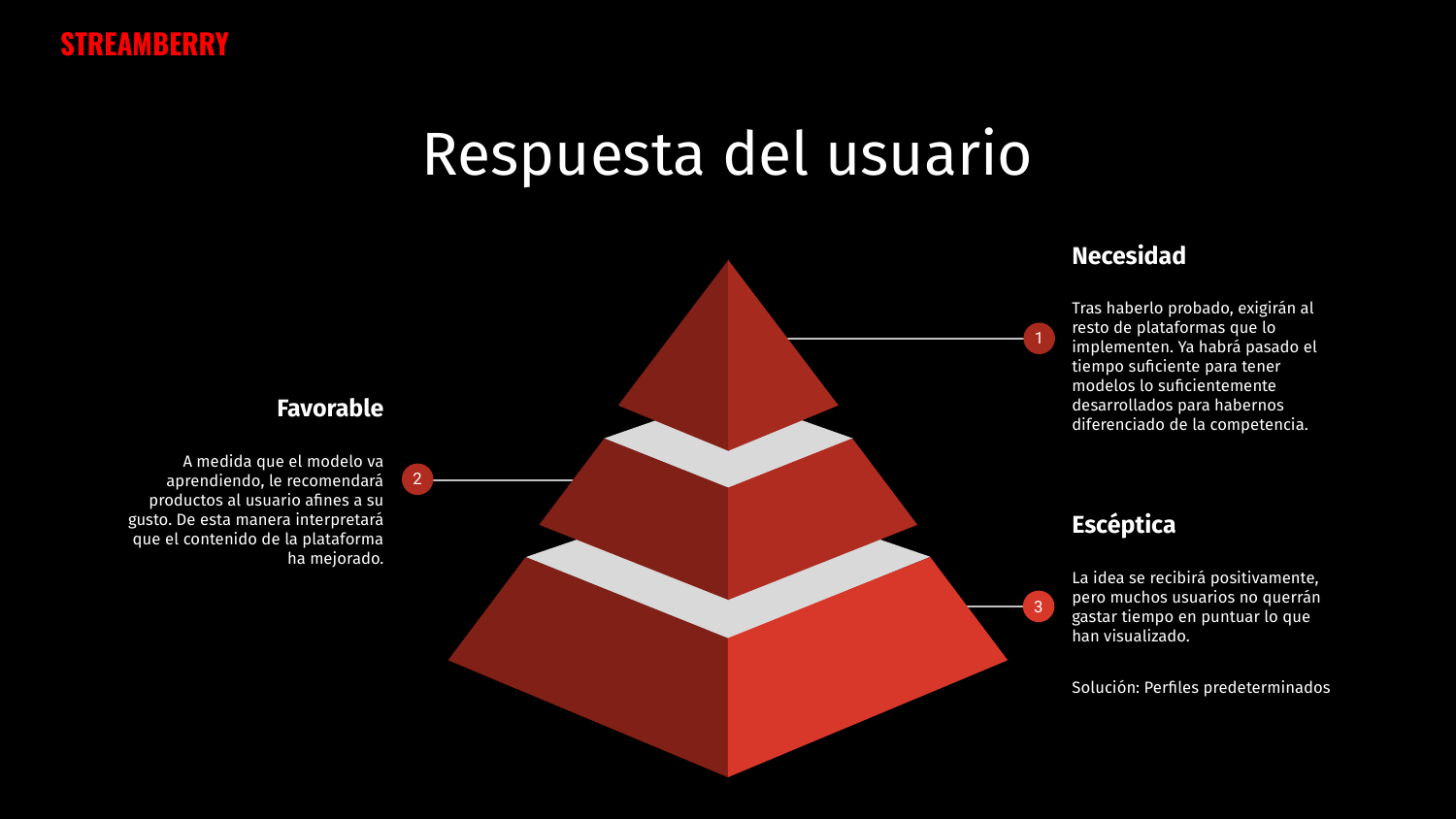

STREAMBERRY
Respuesta del usuario
Necesidad

Tras haberlo probado, exigirán al resto de plataformas que lo implementen. Ya habrá pasado el tiempo suficiente para tener modelos lo suficientemente desarrollados para habernos diferenciado de la competencia.
1

Favorable

A medida que el modelo va aprendiendo, le recomendará productos al usuario afines a su gusto. De esta manera interpretará que el contenido de la plataforma ha mejorado.
2

Escéptica

La idea se recibirá positivamente, pero muchos usuarios no querrán gastar tiempo en puntuar lo que han visualizado.
Solución: Perfiles predeterminados
3